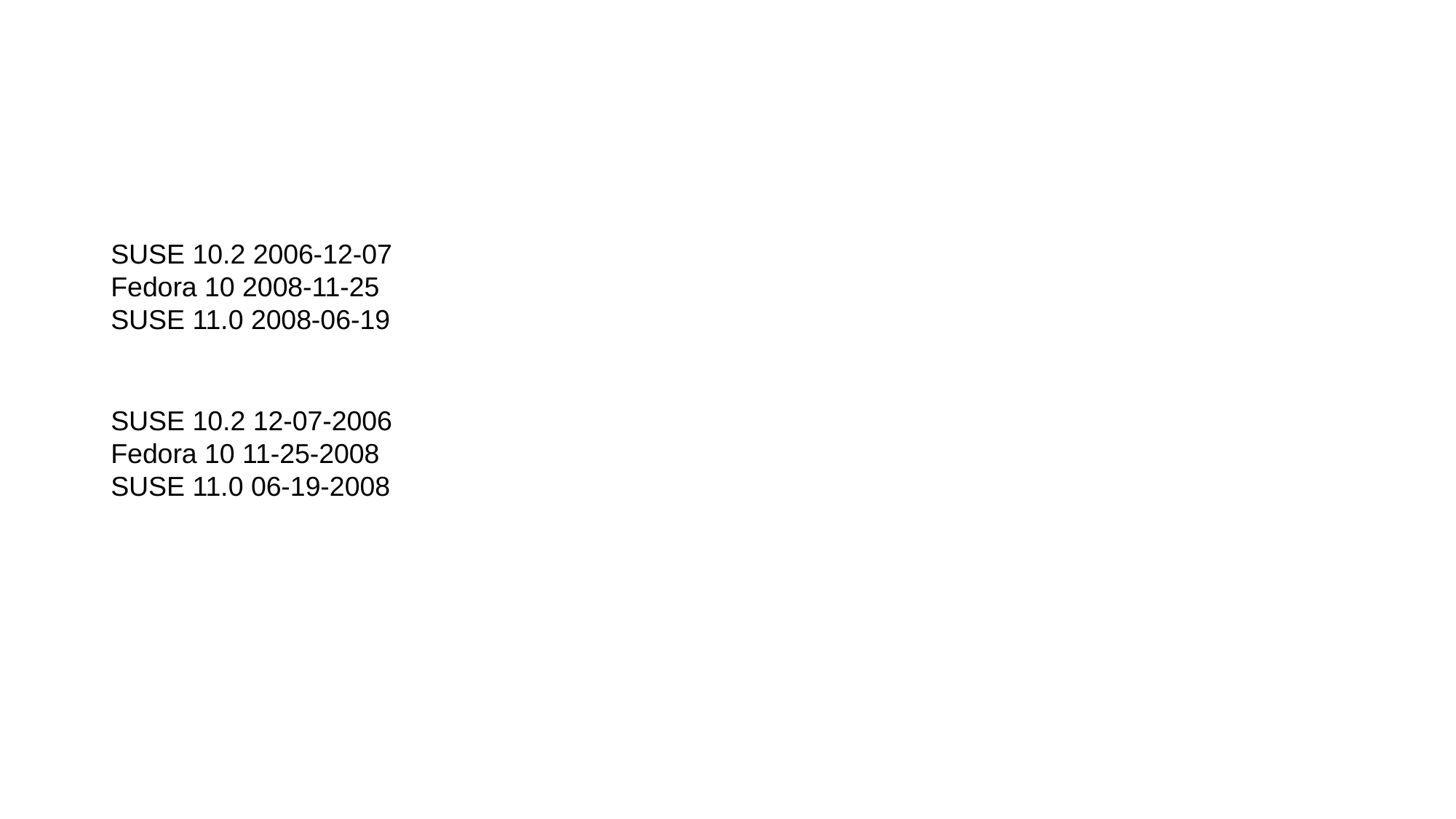

#
SUSE 10.2 2006-12-07
Fedora 10 2008-11-25
SUSE 11.0 2008-06-19
SUSE 10.2 12-07-2006
Fedora 10 11-25-2008
SUSE 11.0 06-19-2008